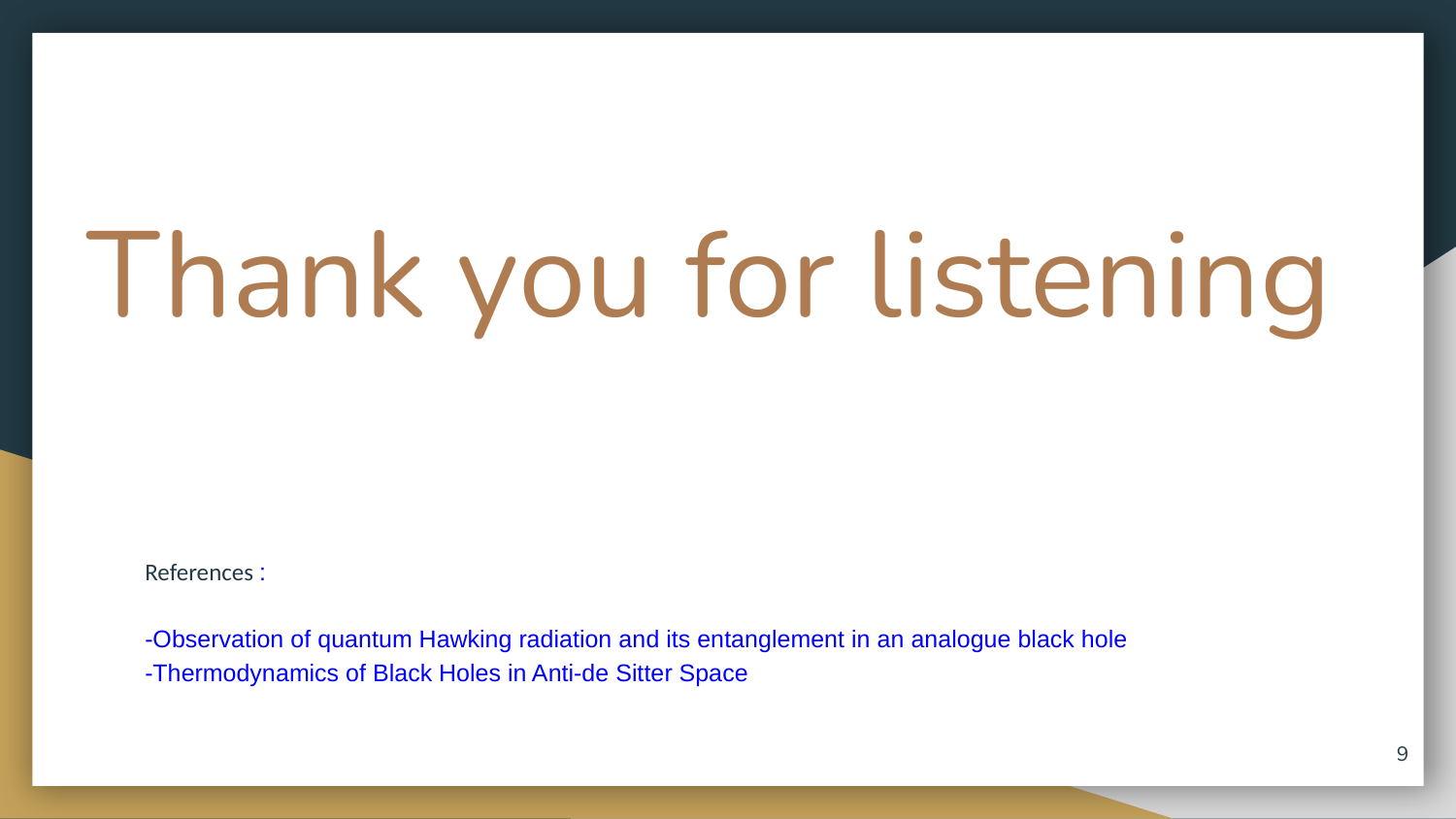

# Thank you for listening
References :

-Observation of quantum Hawking radiation and its entanglement in an analogue black hole
-Thermodynamics of Black Holes in Anti-de Sitter Space

9